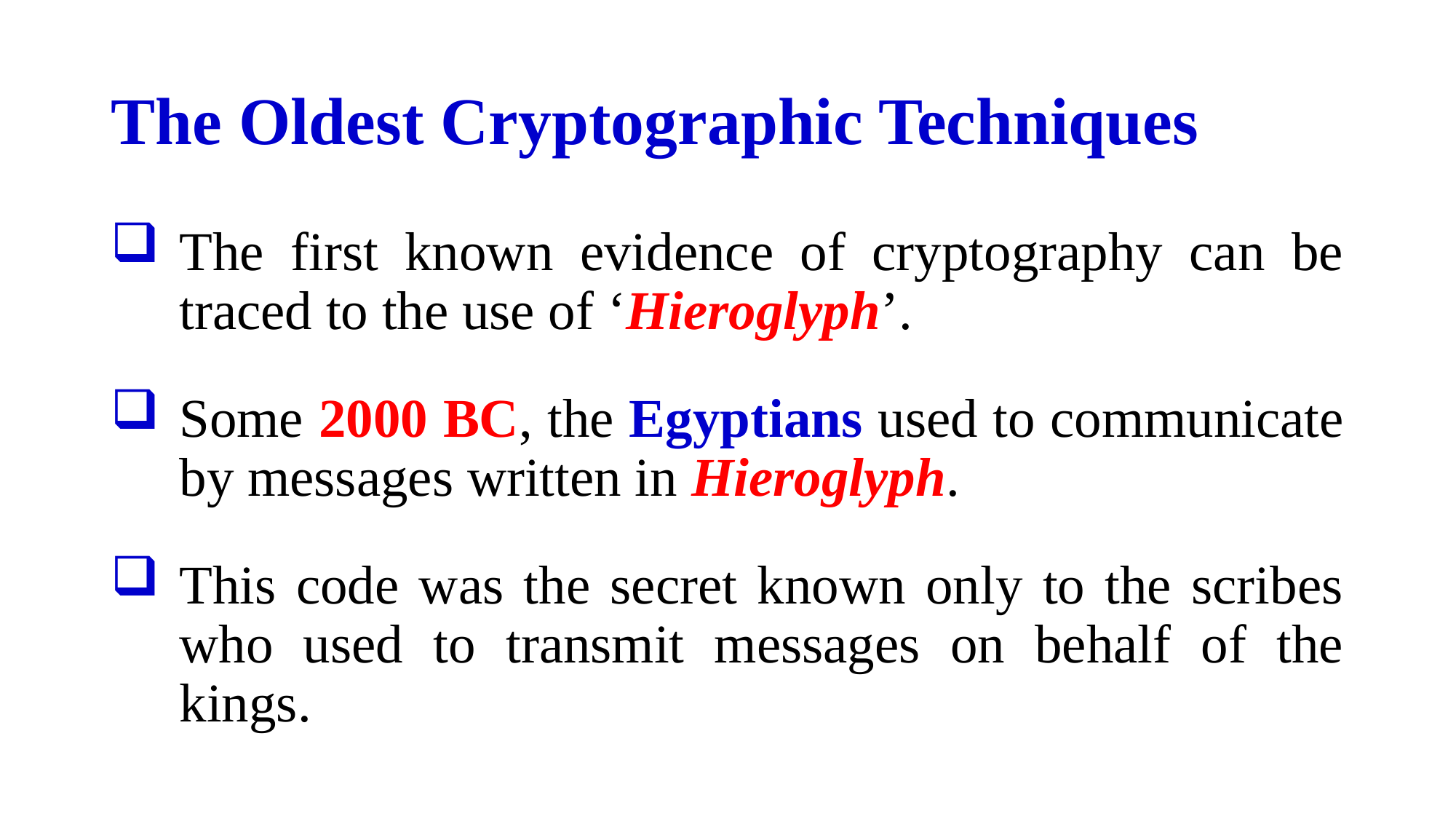

# The Oldest Cryptographic Techniques
The first known evidence of cryptography can be traced to the use of ‘Hieroglyph’.

Some 2000 BC, the Egyptians used to communicate by messages written in Hieroglyph.

This code was the secret known only to the scribes who used to transmit messages on behalf of the kings.